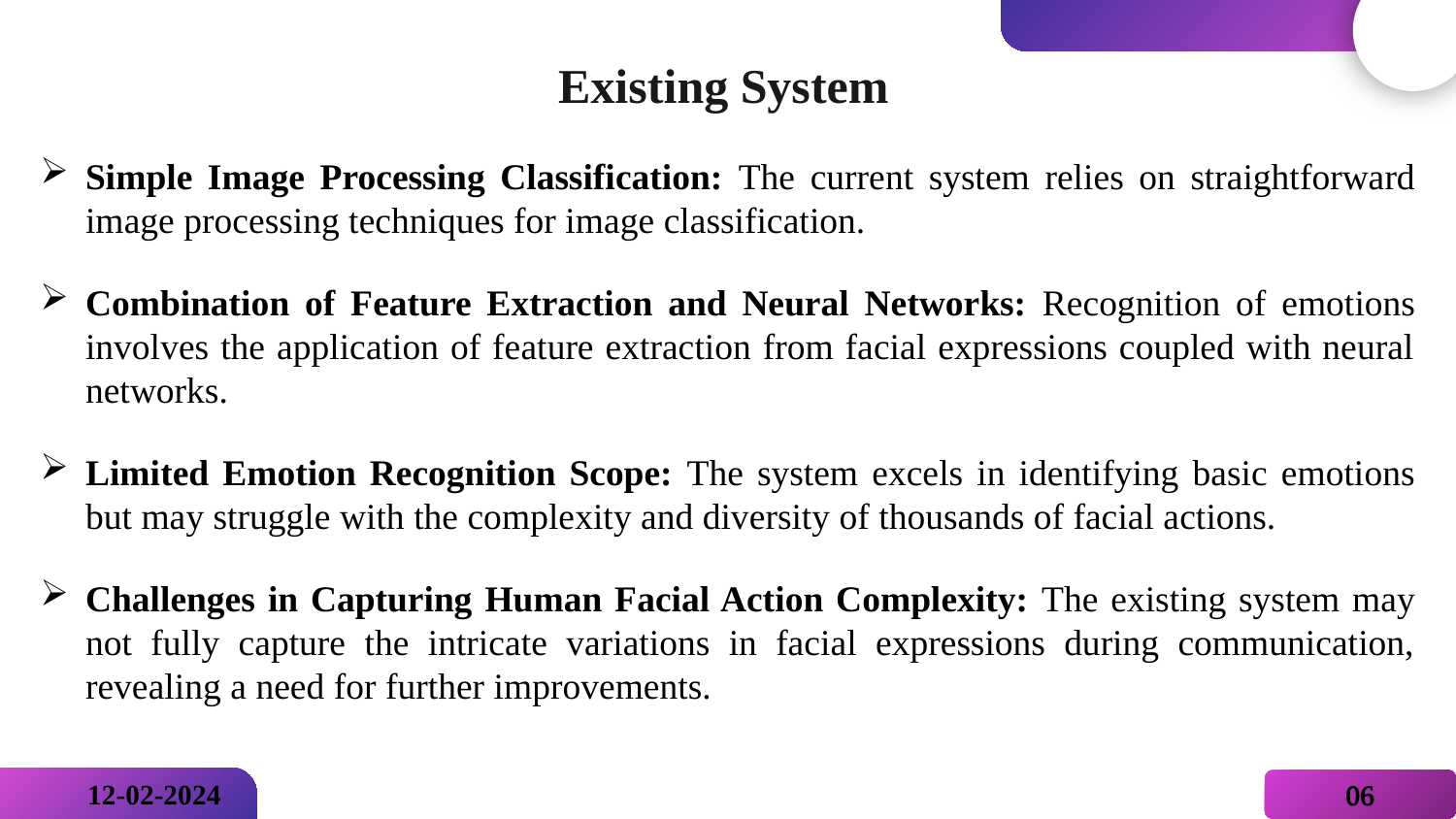

Existing System

Simple Image Processing Classification: The current system relies on straightforward image processing techniques for image classification.

Combination of Feature Extraction and Neural Networks: Recognition of emotions involves the application of feature extraction from facial expressions coupled with neural networks.

Limited Emotion Recognition Scope: The system excels in identifying basic emotions but may struggle with the complexity and diversity of thousands of facial actions.

Challenges in Capturing Human Facial Action Complexity: The existing system may not fully capture the intricate variations in facial expressions during communication, revealing a need for further improvements.
06

12-02-2024